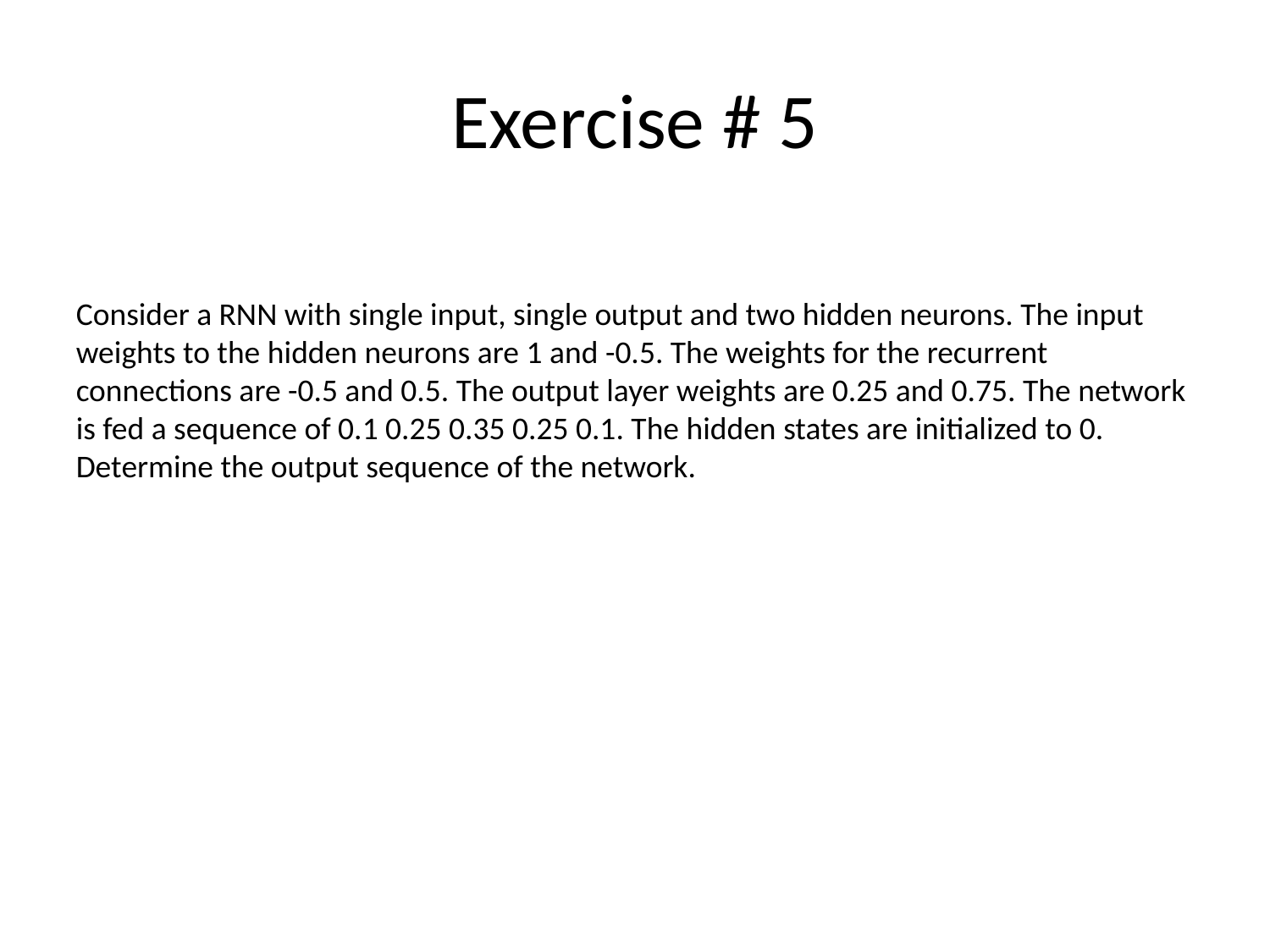

# Exercise # 5
Consider a RNN with single input, single output and two hidden neurons. The input weights to the hidden neurons are 1 and -0.5. The weights for the recurrent connections are -0.5 and 0.5. The output layer weights are 0.25 and 0.75. The network is fed a sequence of 0.1 0.25 0.35 0.25 0.1. The hidden states are initialized to 0. Determine the output sequence of the network.